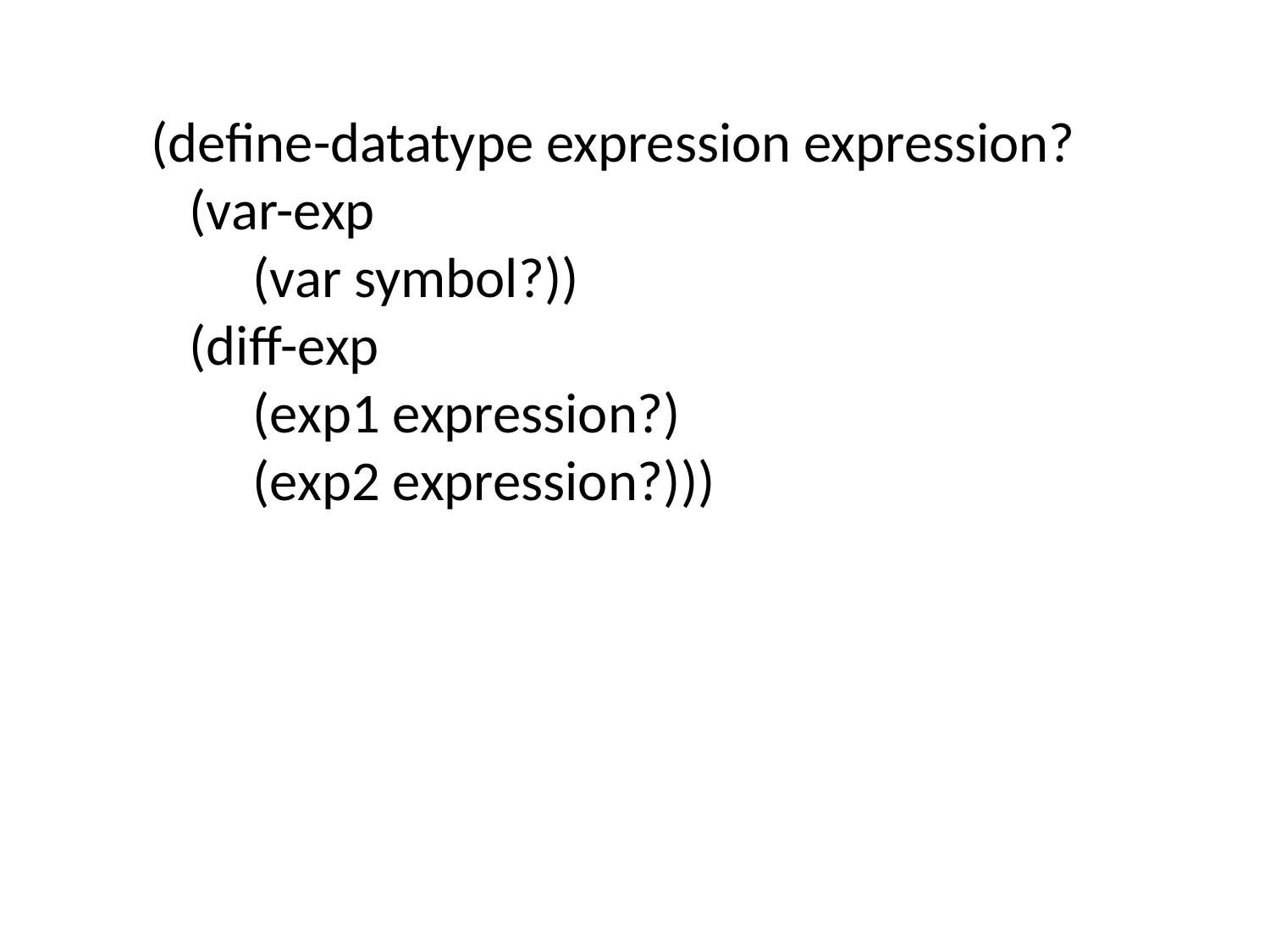

(define-datatype expression expression?
   (var-exp
        (var symbol?))
   (diff-exp
        (exp1 expression?)
        (exp2 expression?)))